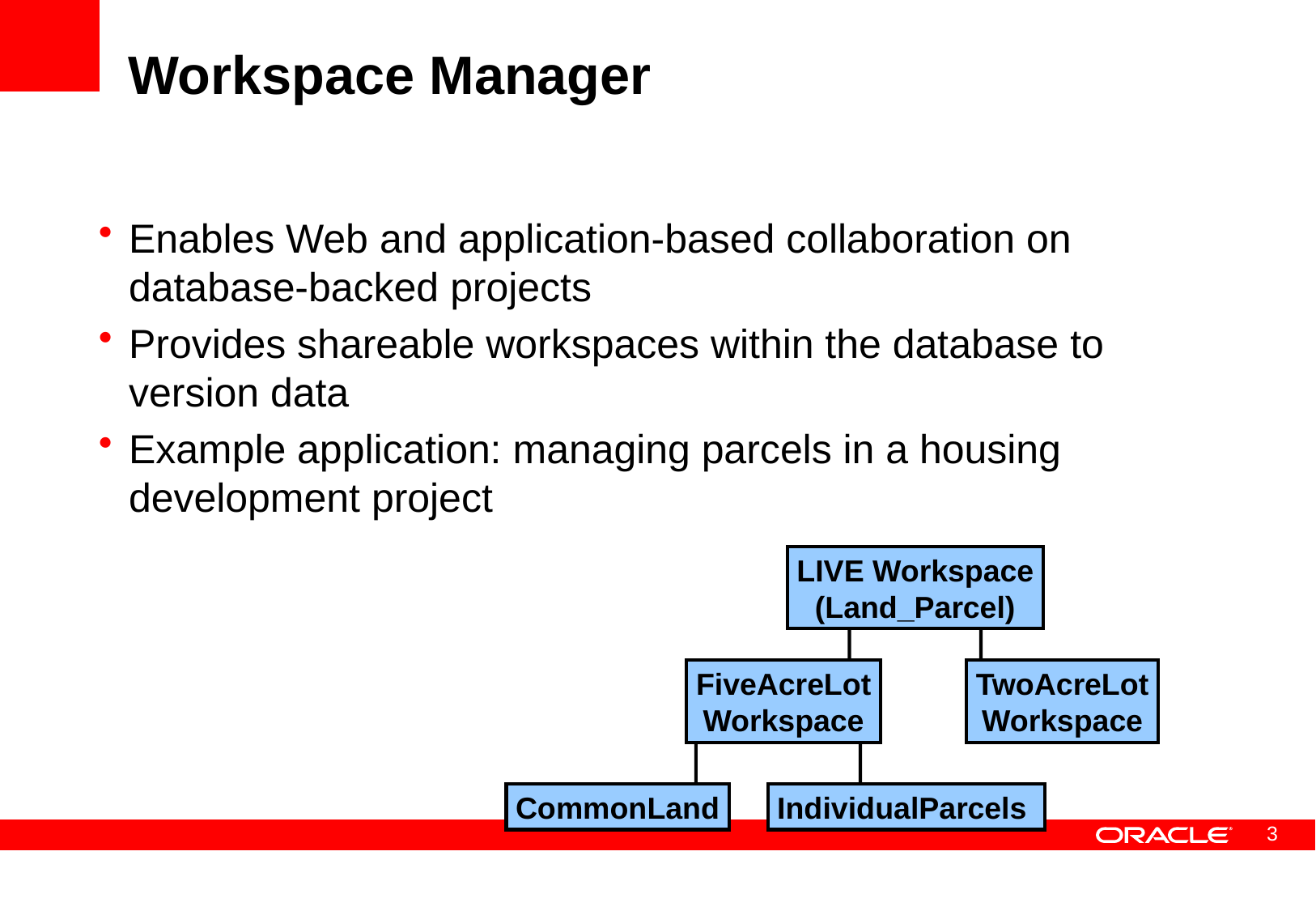

# Workspace Manager
Enables Web and application-based collaboration on database-backed projects
Provides shareable workspaces within the database to version data
Example application: managing parcels in a housing development project
LIVE Workspace
(Land_Parcel)

FiveAcreLot
Workspace
TwoAcreLot
Workspace

CommonLand
IndividualParcels